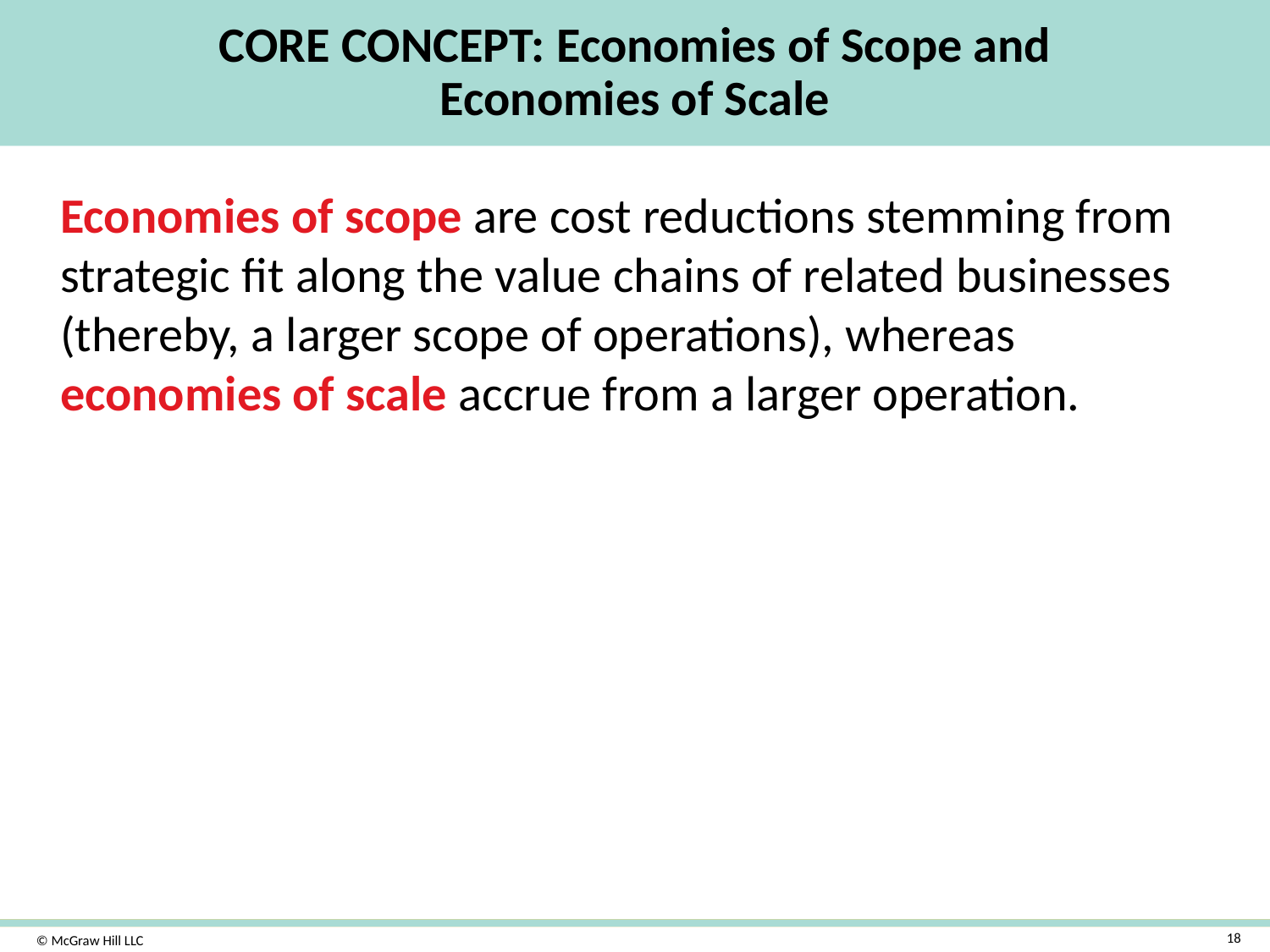

# CORE CONCEPT: Economies of Scope and Economies of Scale
Economies of scope are cost reductions stemming from strategic fit along the value chains of related businesses (thereby, a larger scope of operations), whereas economies of scale accrue from a larger operation.

18